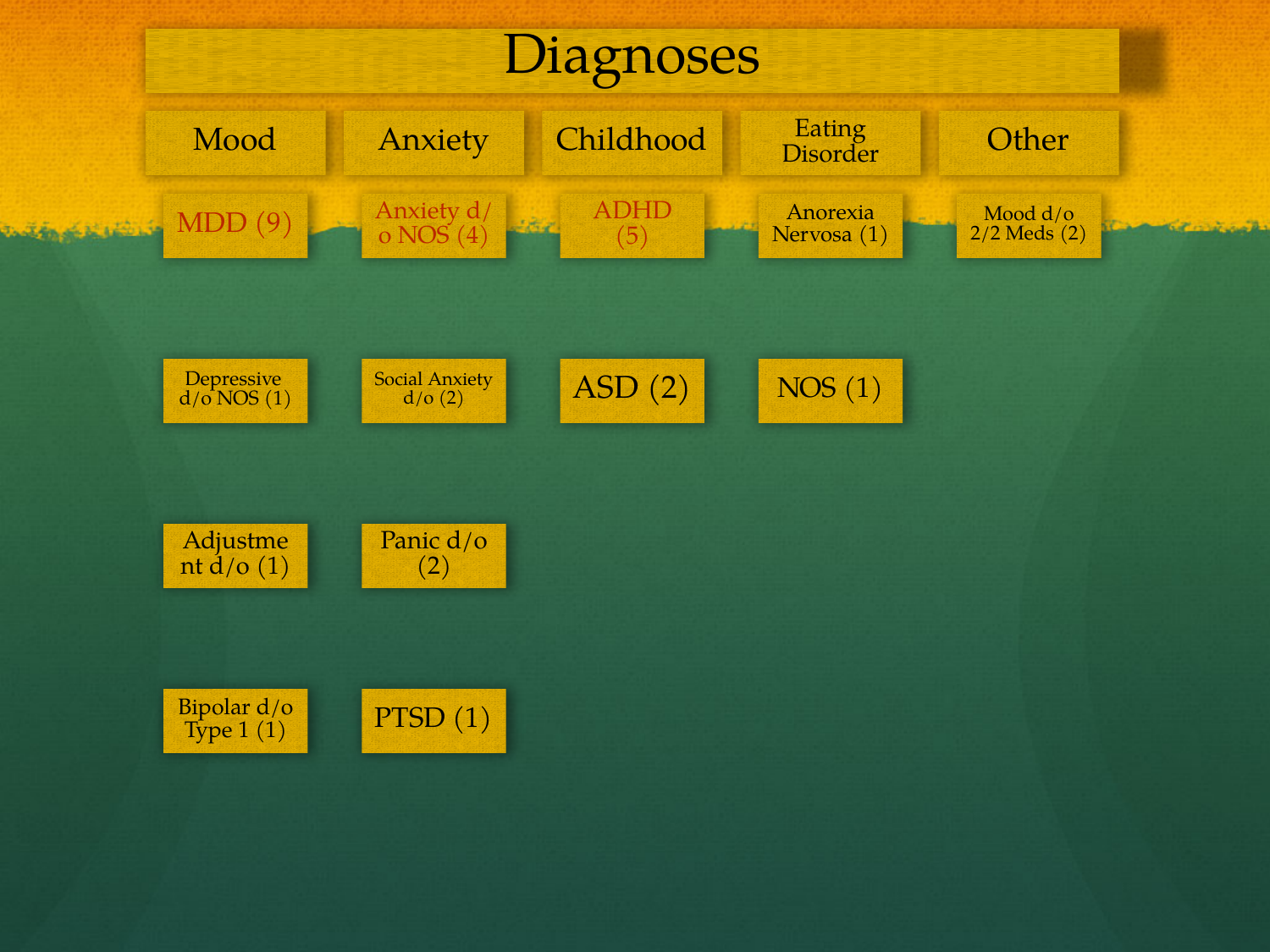

Mood
Anxiety
Childhood
Eating Disorder
Anorexia Nervosa (1)
MDD (9)
Depressive  d/o NOS (1)
Bipolar d/o Type 1 (1)
Anxiety d/ o NOS (4)
Social Anxiety d/o (2)
Panic d/o (2)
ADHD (5)
ASD (2)
NOS (1)
Other
Mood d/o 2/2 Meds (2)
PTSD (1)
Adjustment d/o (1)
Diagnoses